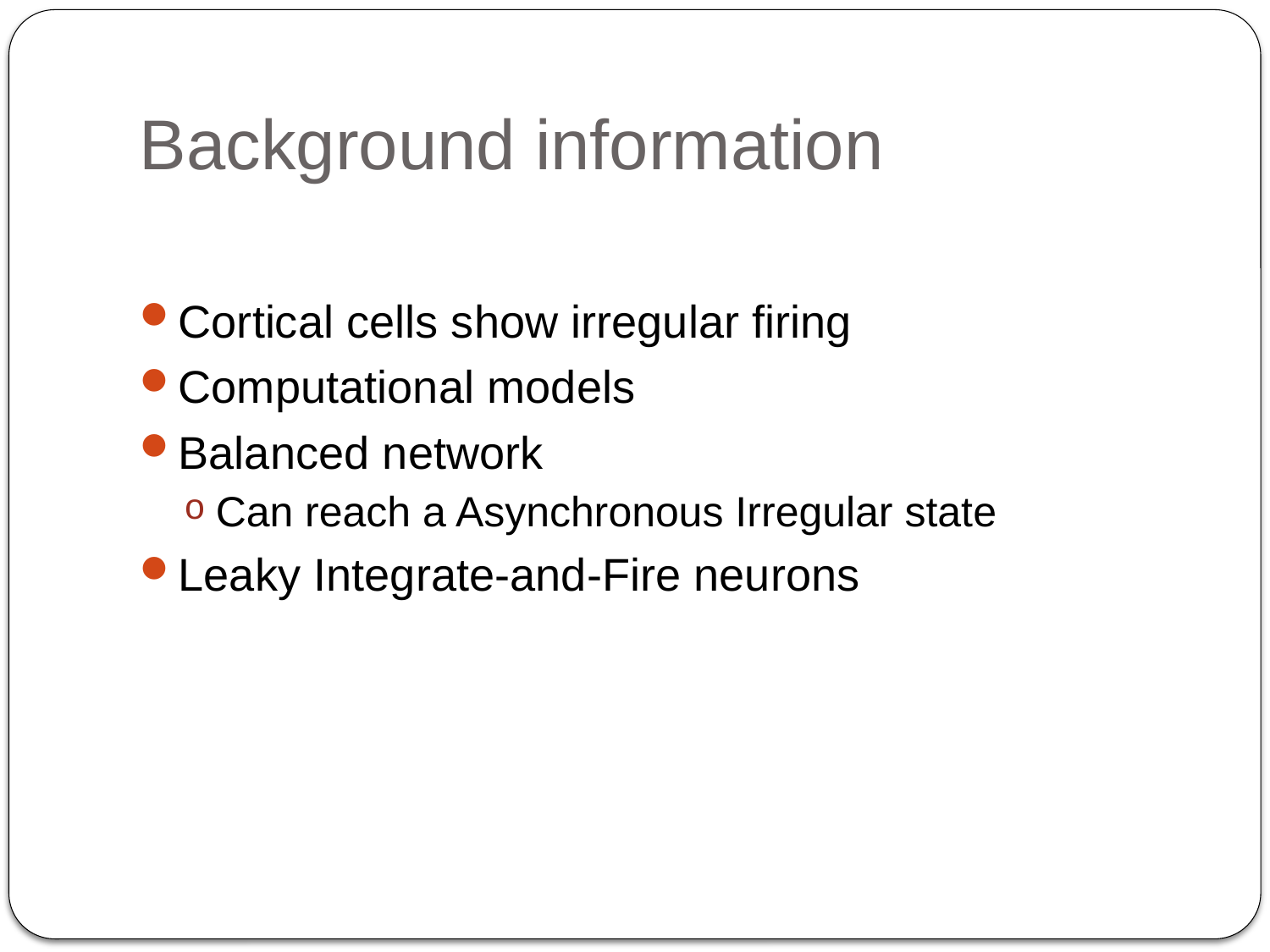

# Background information
Cortical cells show irregular firing
Computational models
Balanced network
Can reach a Asynchronous Irregular state
Leaky Integrate-and-Fire neurons